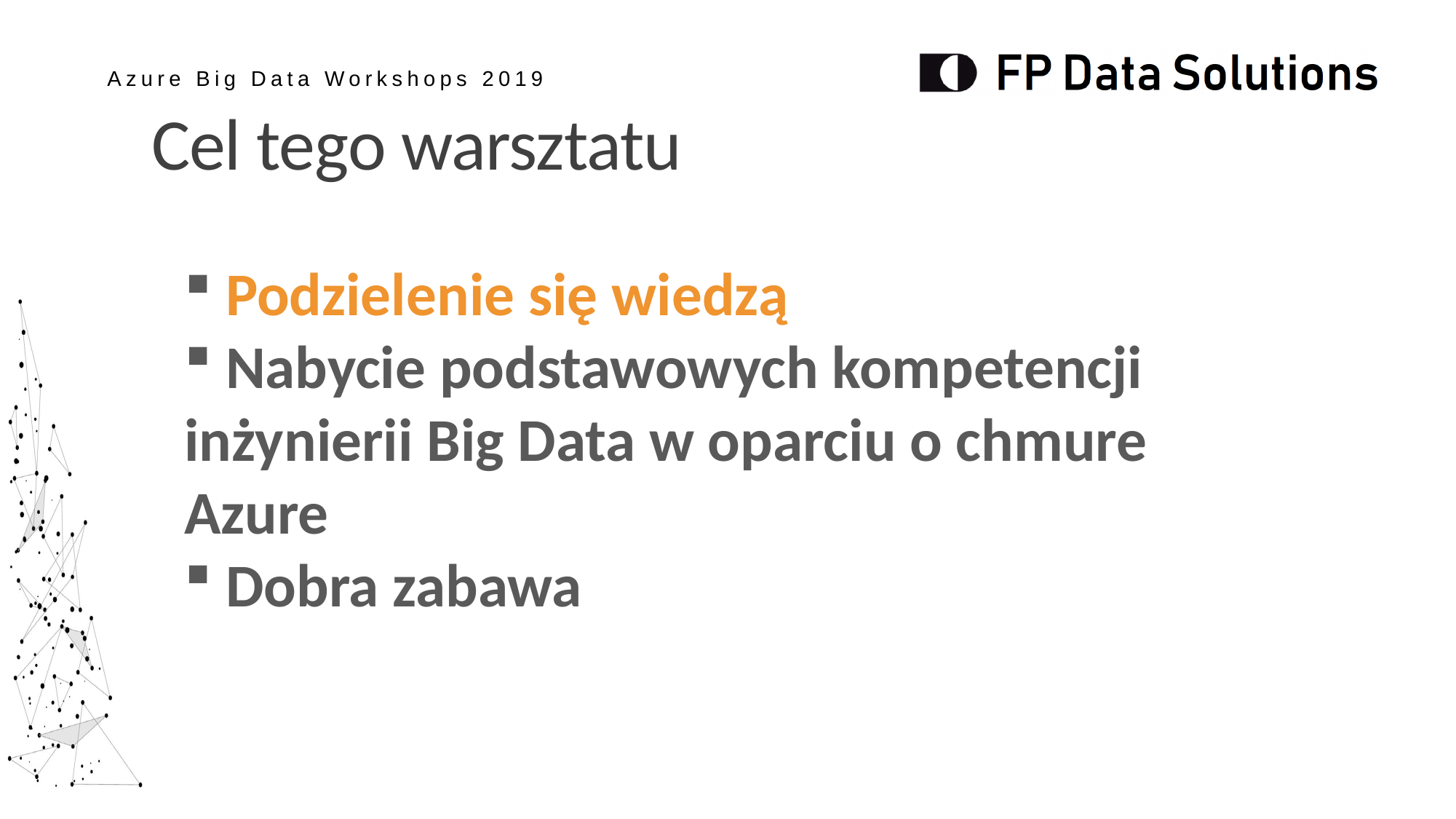

Cel tego warsztatu
 Podzielenie się wiedzą
 Nabycie podstawowych kompetencji inżynierii Big Data w oparciu o chmure Azure
 Dobra zabawa